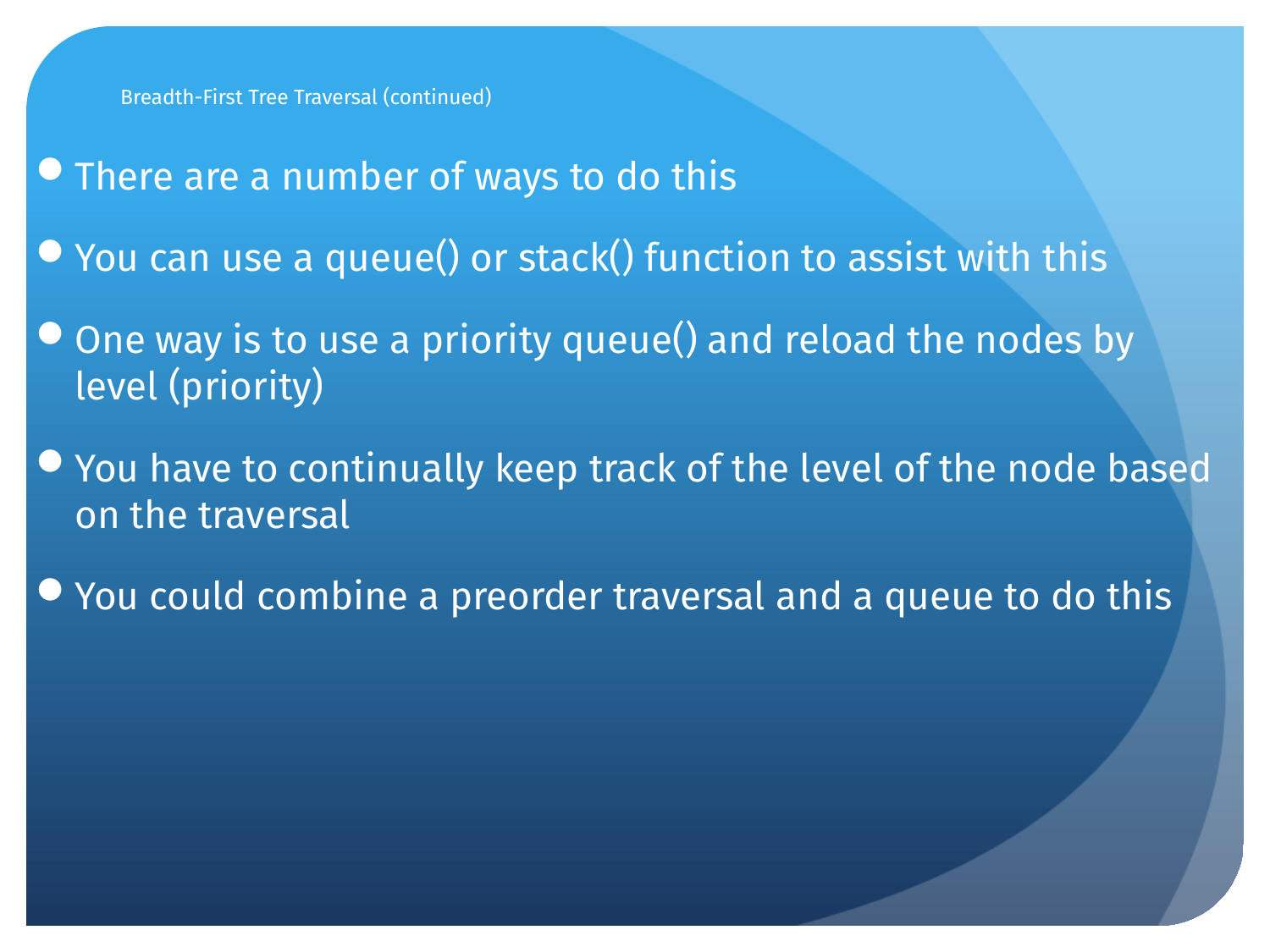

# Breadth-First Tree Traversal (continued)
There are a number of ways to do this
You can use a queue() or stack() function to assist with this
One way is to use a priority queue() and reload the nodes by level (priority)
You have to continually keep track of the level of the node based on the traversal
You could combine a preorder traversal and a queue to do this